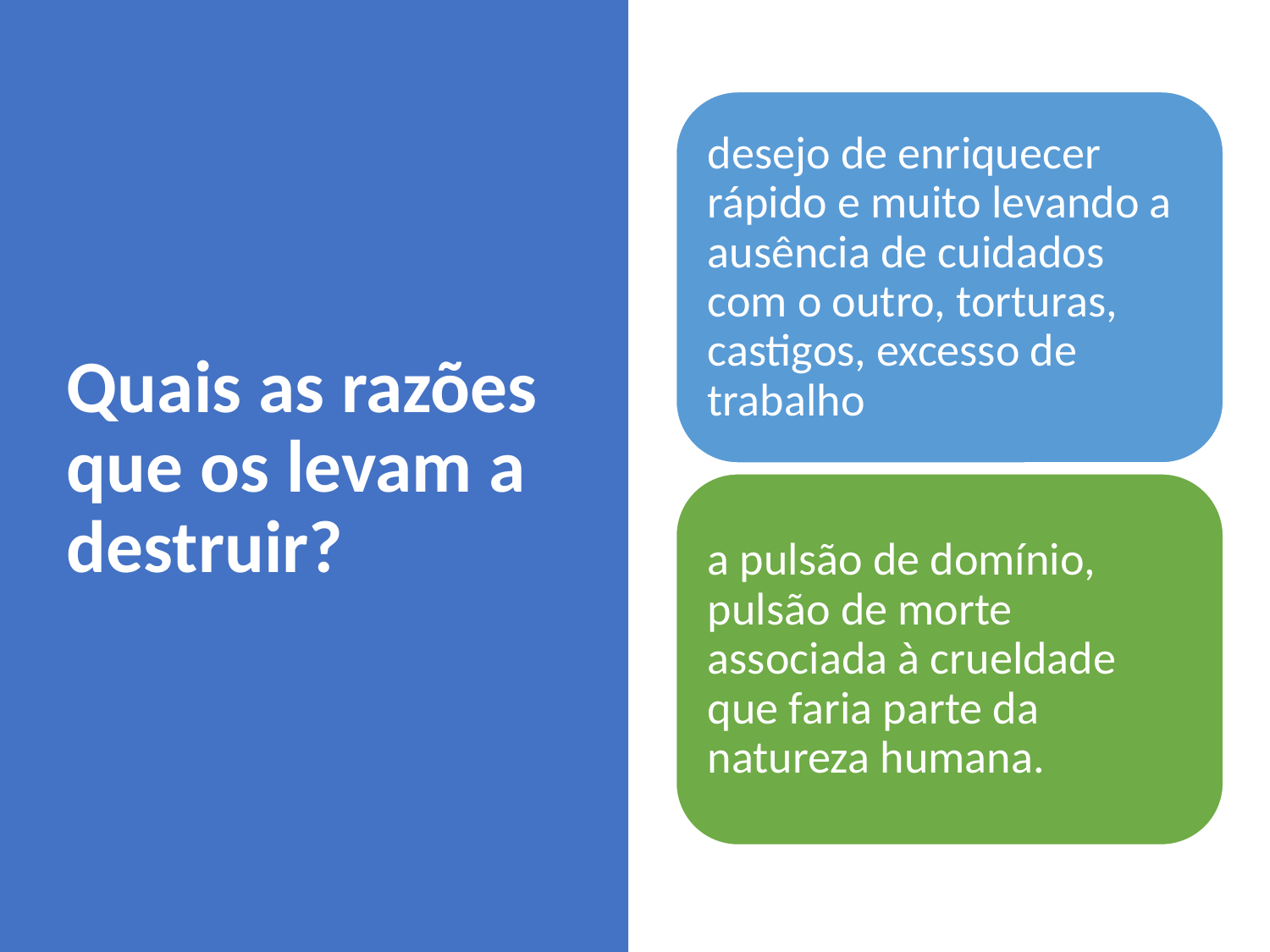

# Quais as razões que os levam a destruir?

desejo de enriquecer rápido e muito levando a ausência de cuidados com o outro, torturas, castigos, excesso de trabalho

a pulsão de domínio, pulsão de morte associada à crueldade que faria parte da natureza humana.